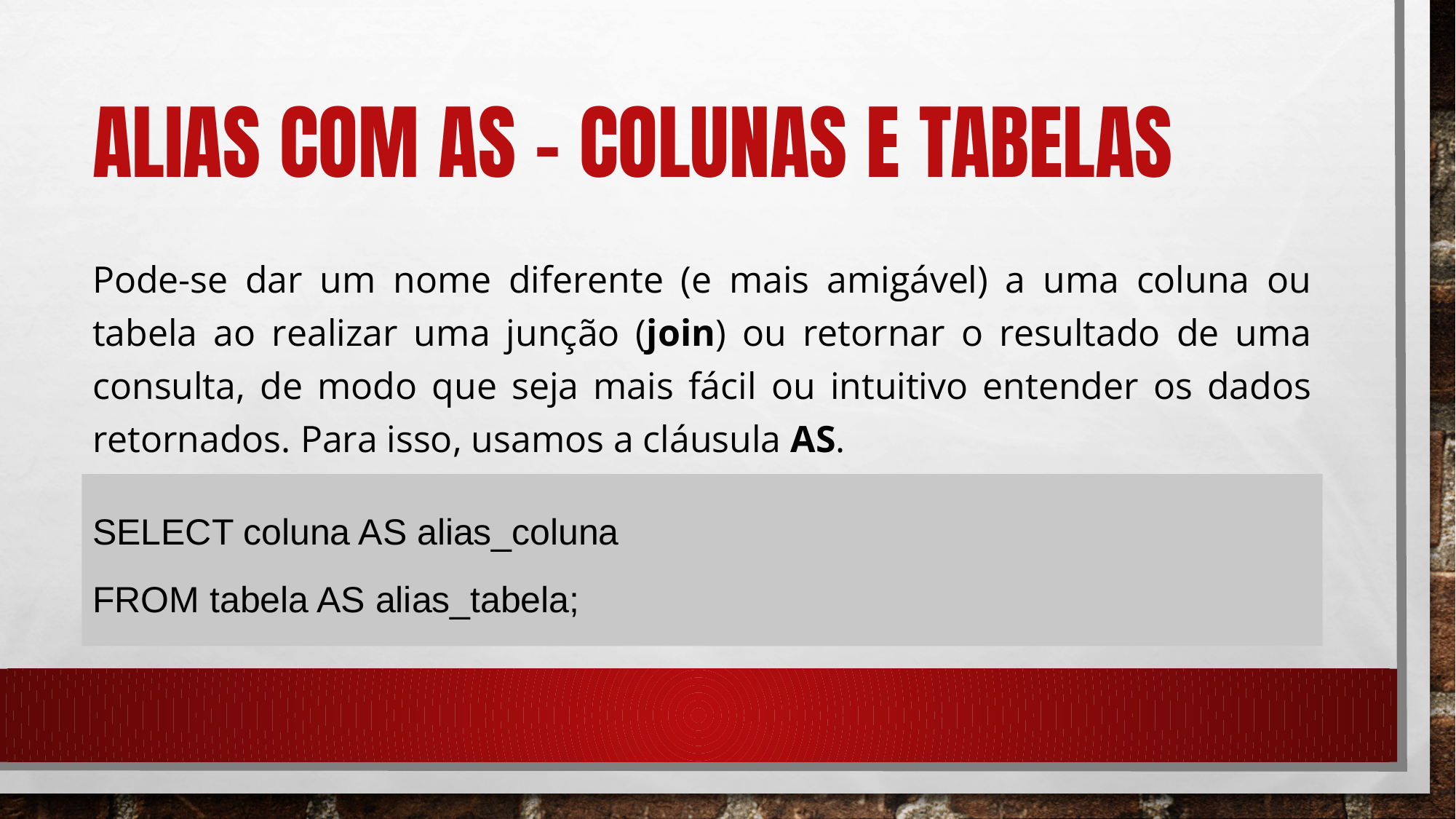

# ALIAS COM AS – COLUNAS E TABELAS
Pode-se dar um nome diferente (e mais amigável) a uma coluna ou tabela ao realizar uma junção (join) ou retornar o resultado de uma consulta, de modo que seja mais fácil ou intuitivo entender os dados retornados. Para isso, usamos a cláusula AS.
SELECT coluna AS alias_coluna
FROM tabela AS alias_tabela;